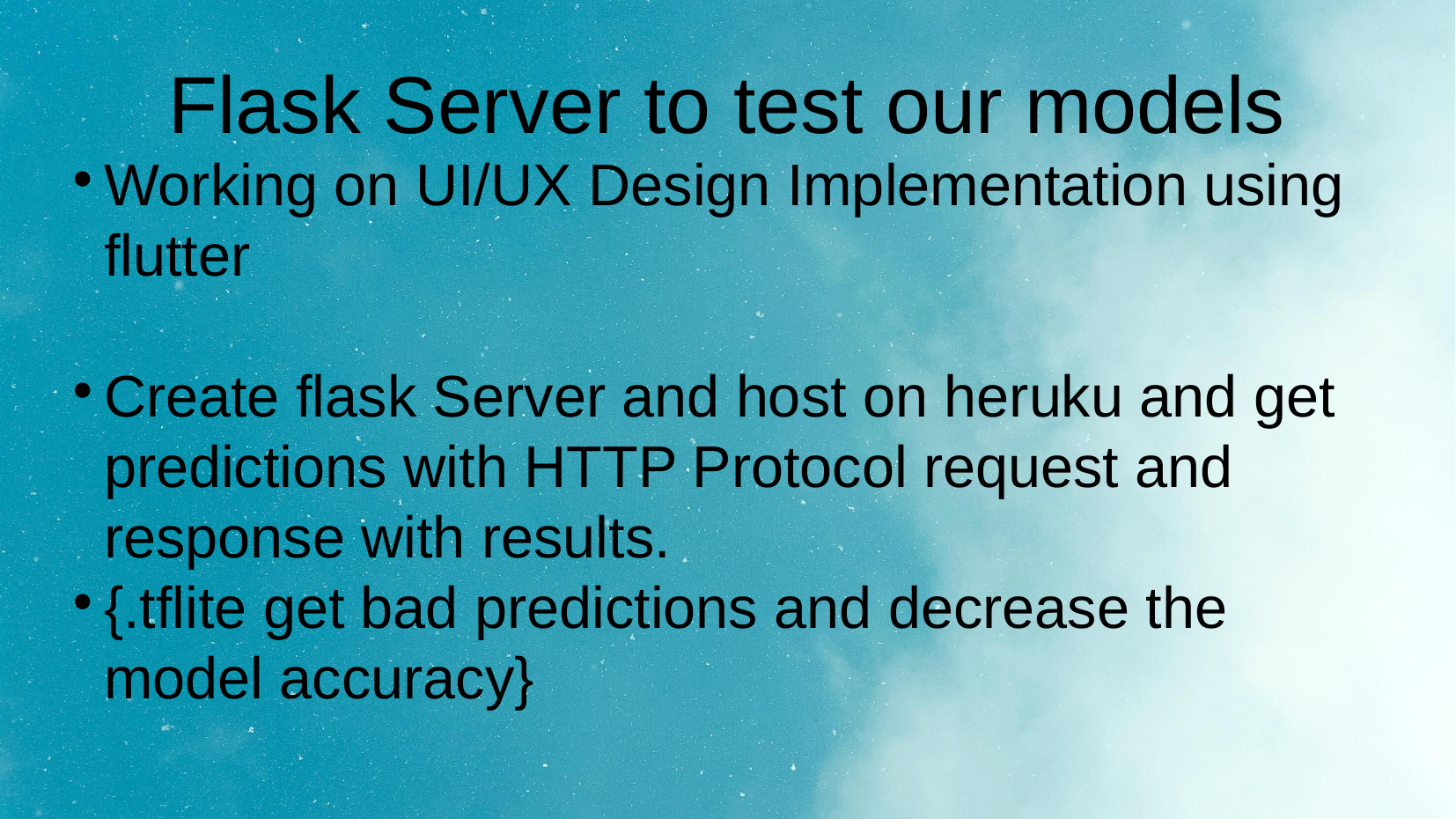

# Flask Server to test our models
Working on UI/UX Design Implementation using flutter

Create flask Server and host on heruku and get predictions with HTTP Protocol request and response with results.
{.tflite get bad predictions and decrease the model accuracy}